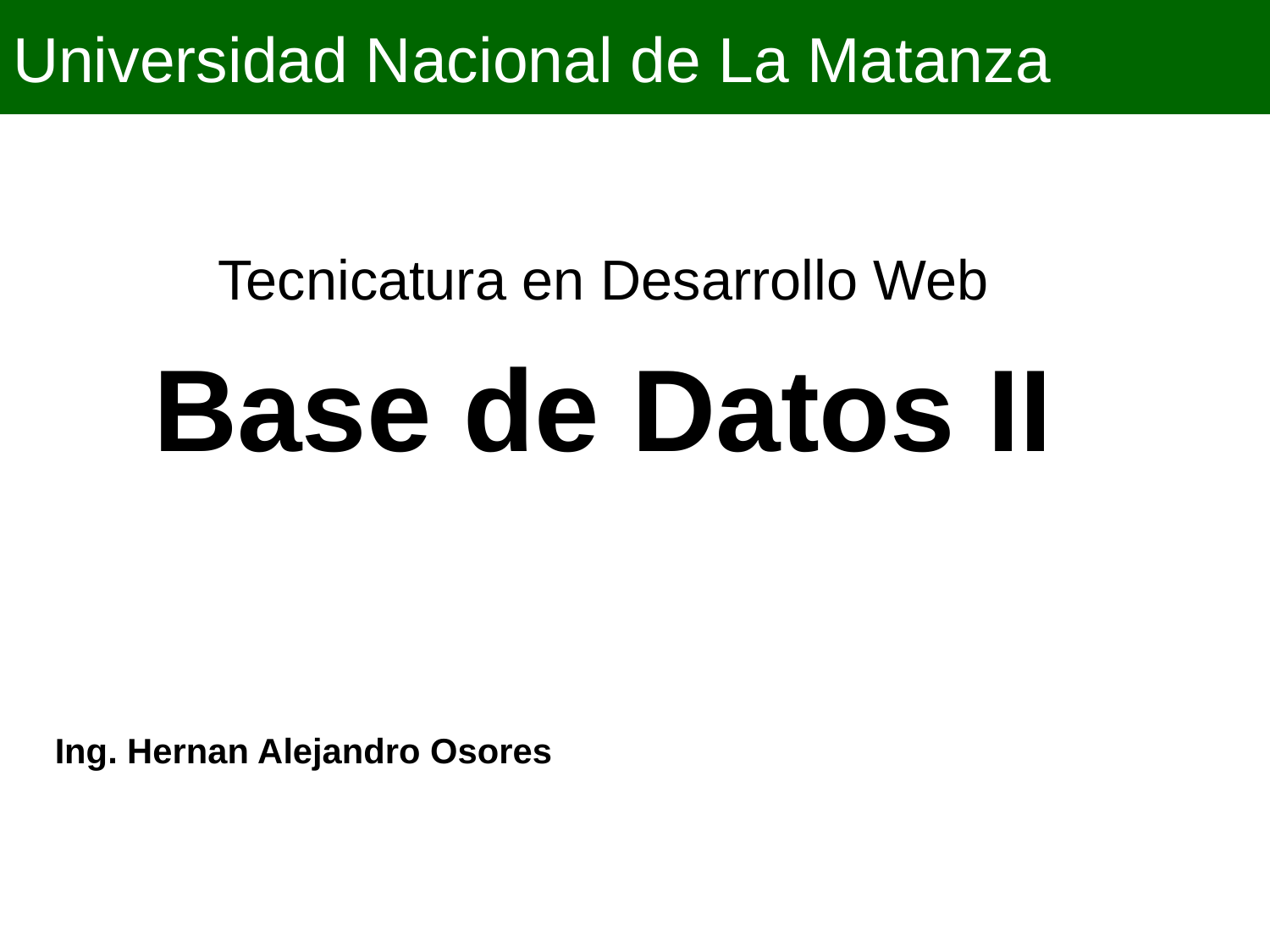

# Universidad Nacional de La Matanza

Tecnicatura en Desarrollo Web
Base de Datos II

Ing. Hernan Alejandro Osores